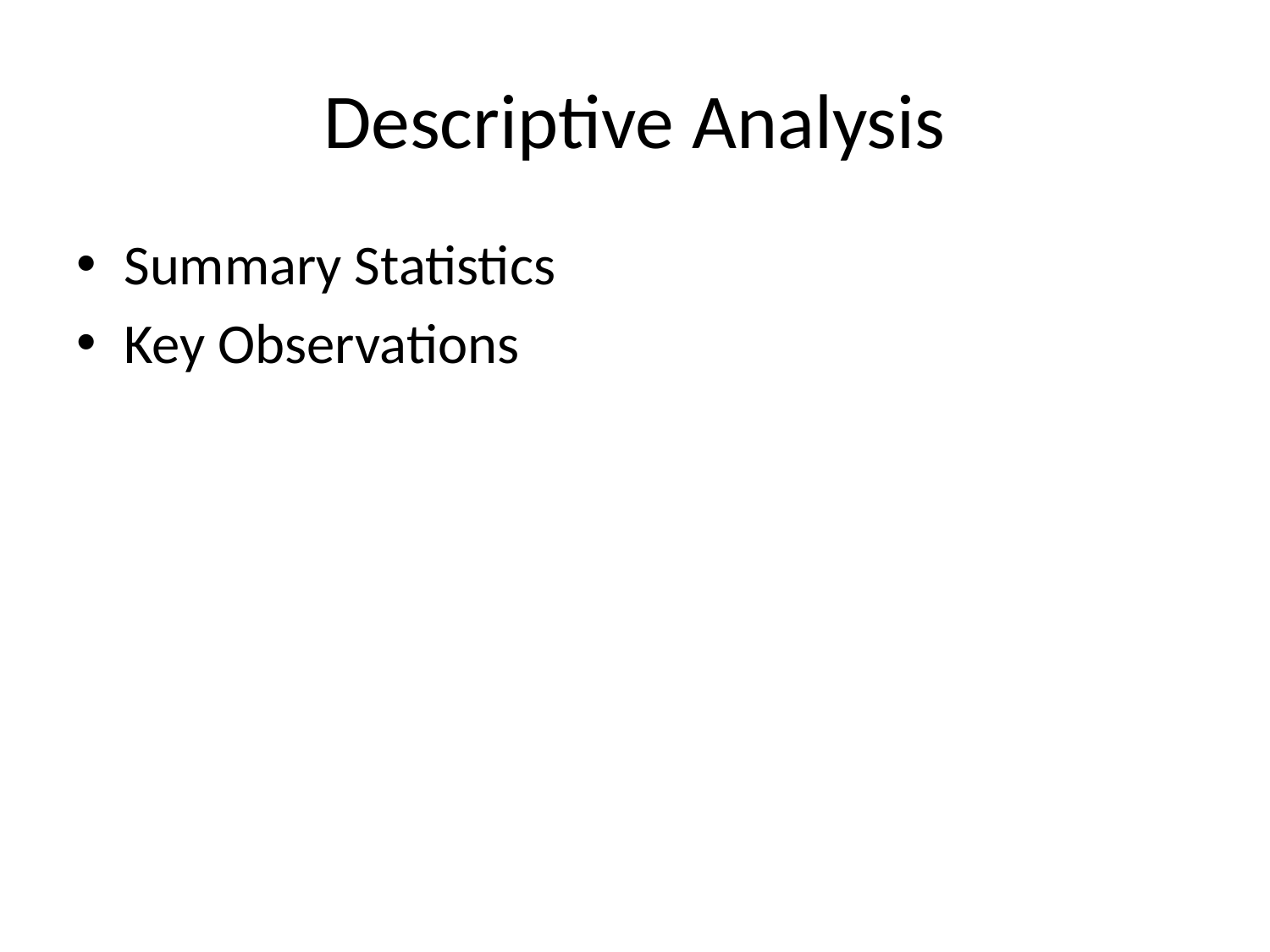

# Descriptive Analysis
Summary Statistics
Key Observations